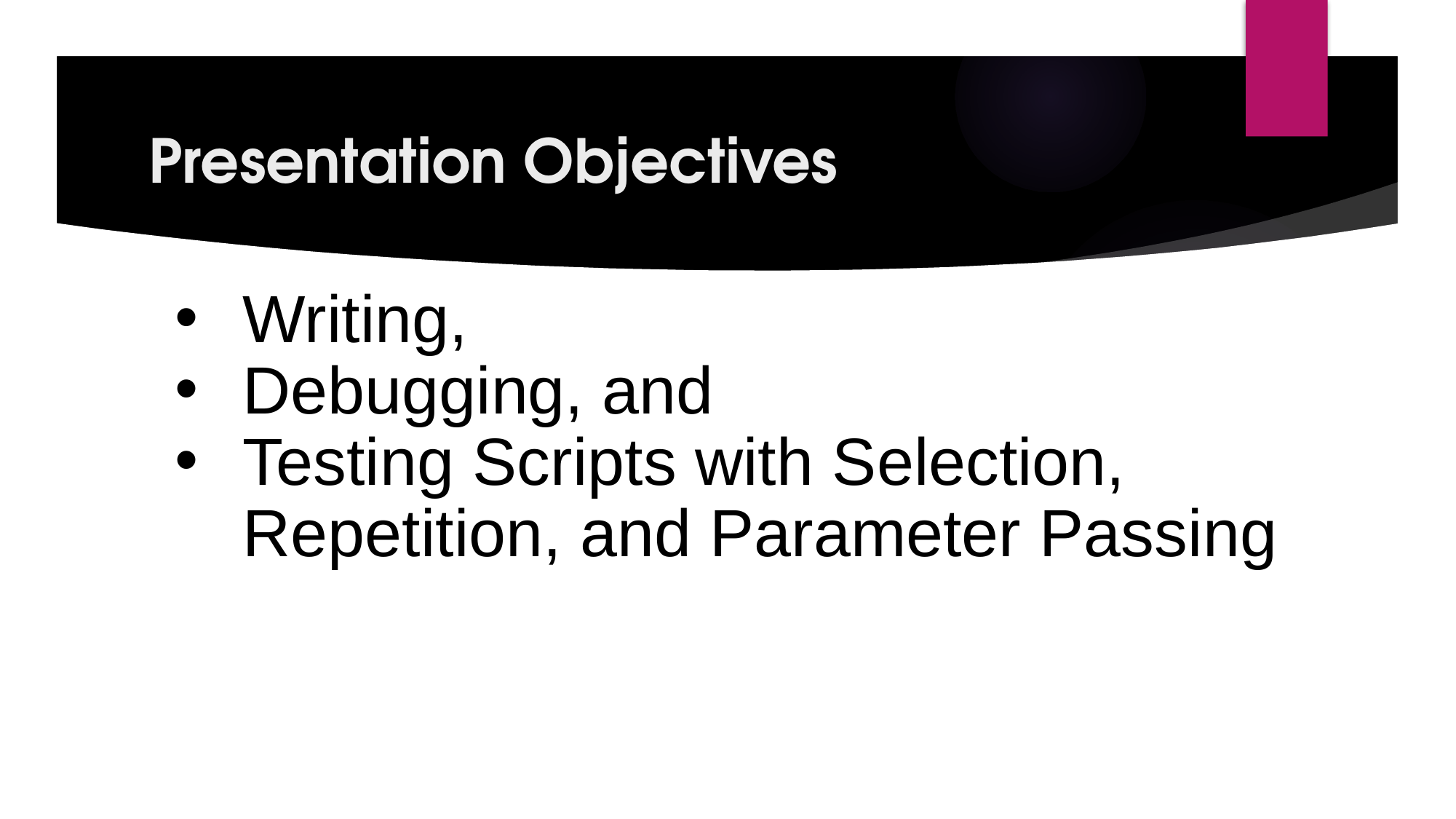

# Presentation Objectives
Writing,
Debugging, and
Testing Scripts with Selection, Repetition, and Parameter Passing